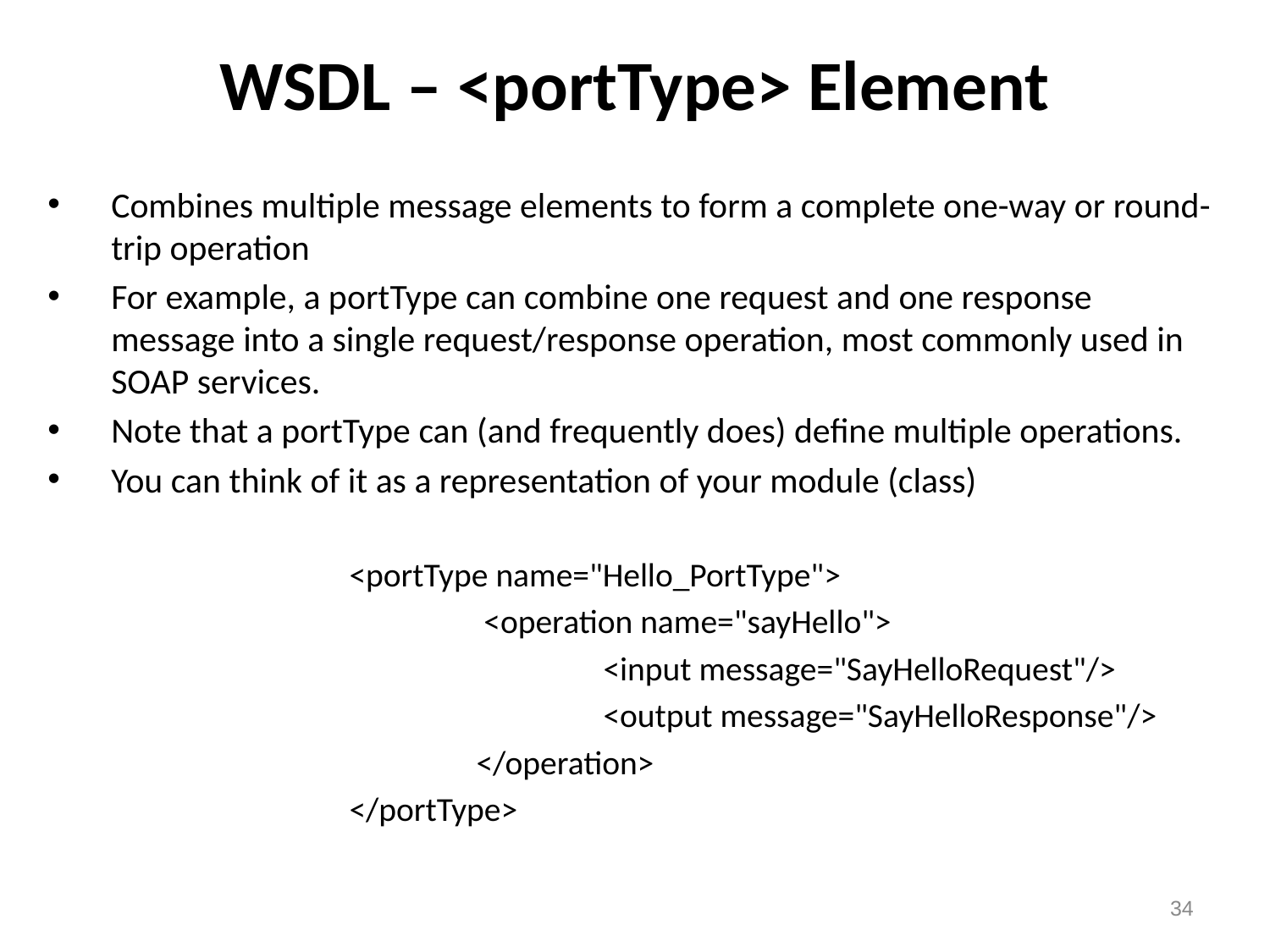

# WSDL – <portType> Element
Combines multiple message elements to form a complete one-way or round-trip operation
For example, a portType can combine one request and one response message into a single request/response operation, most commonly used in SOAP services.
Note that a portType can (and frequently does) define multiple operations.
You can think of it as a representation of your module (class)

         	<portType name="Hello_PortType">
			 <operation name="sayHello">
				<input message="SayHelloRequest"/>
				<output message="SayHelloResponse"/>
			</operation>
		</portType>
34